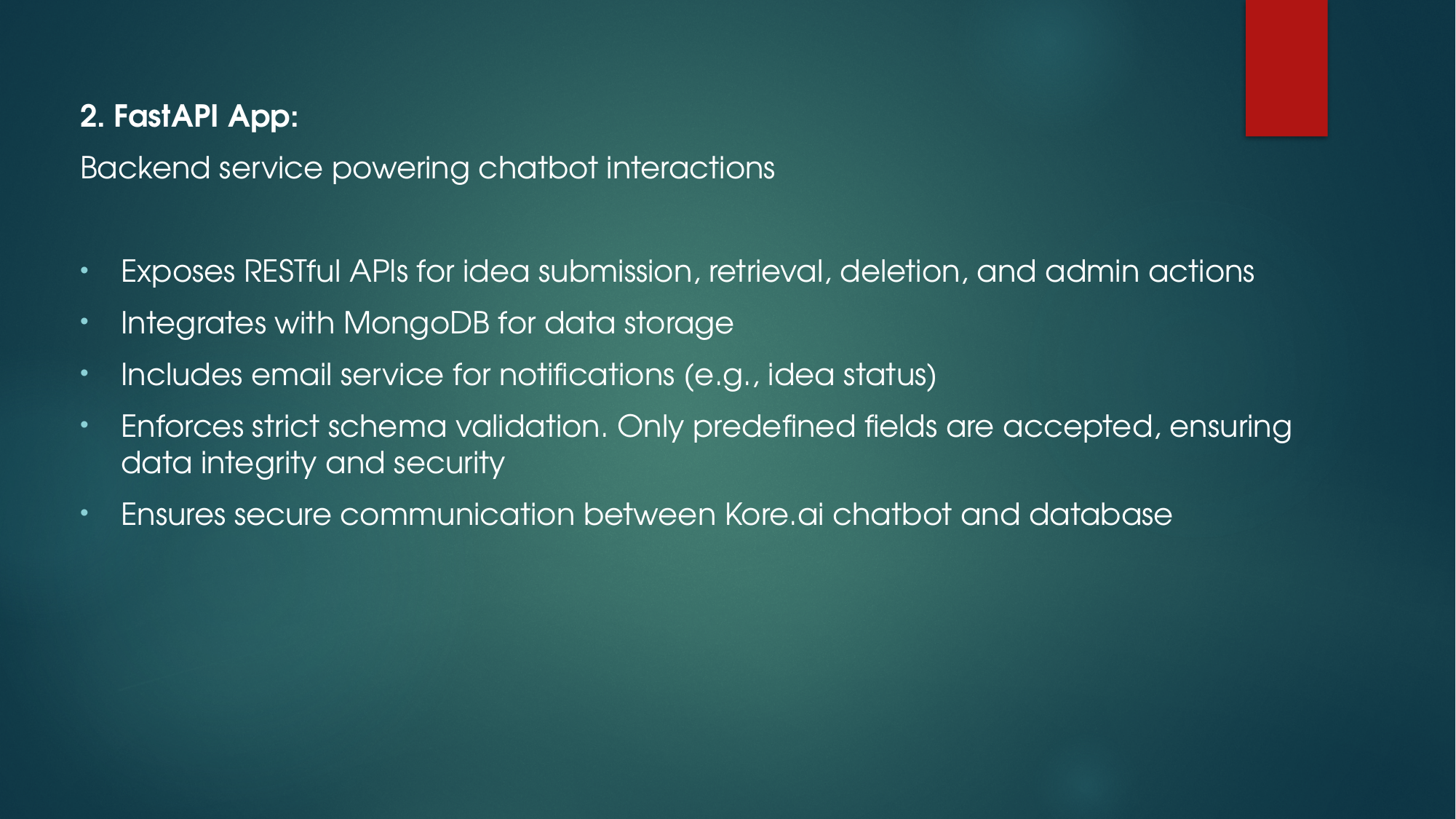

2. FastAPI App:
Backend service powering chatbot interactions

Exposes RESTful APIs for idea submission, retrieval, deletion, and admin actions
Integrates with MongoDB for data storage
Includes email service for notifications (e.g., idea status)
Enforces strict schema validation. Only predefined fields are accepted, ensuring data integrity and security
Ensures secure communication between Kore.ai chatbot and database